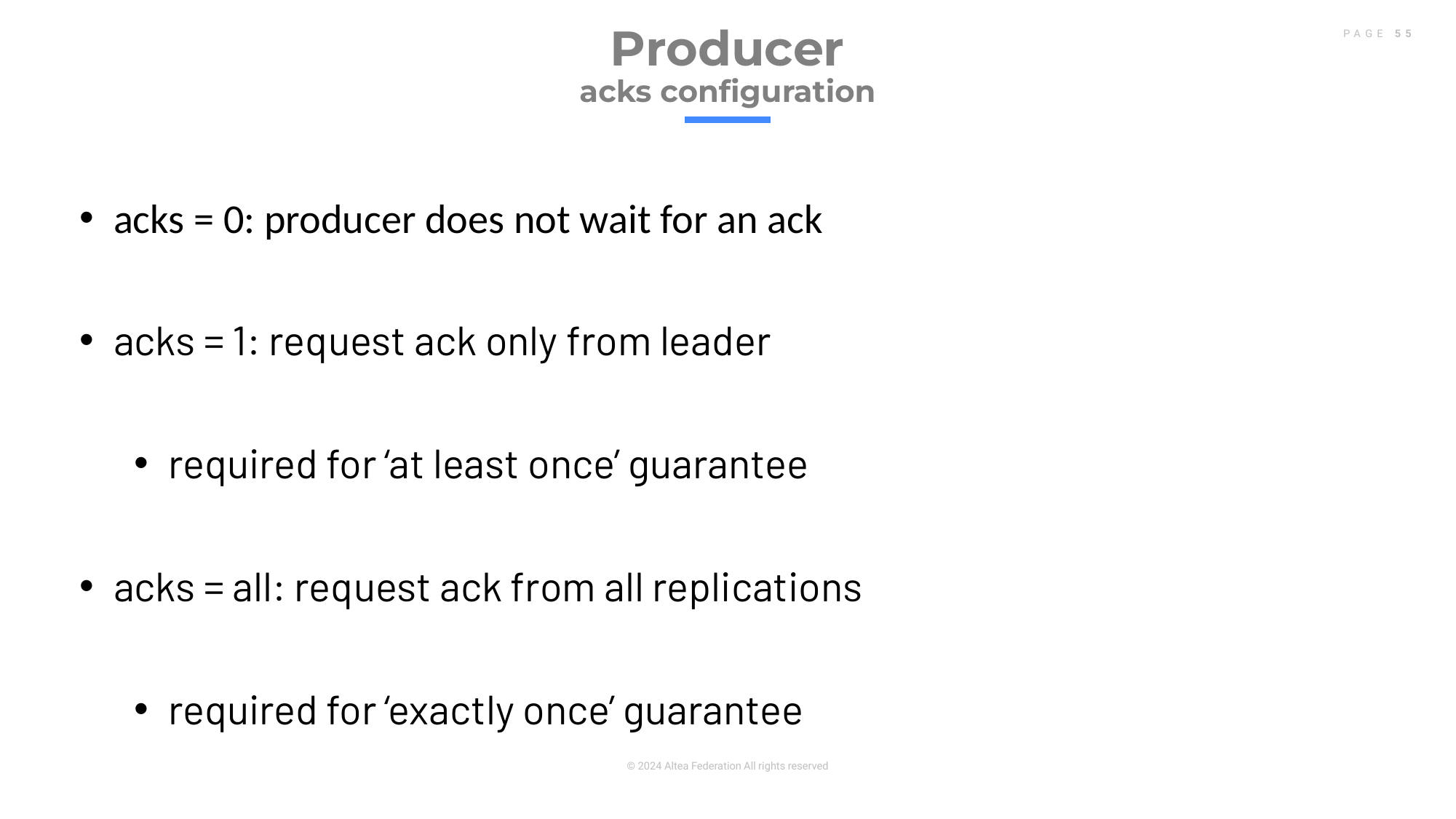

# Producer acks configuration
PAGE 55
acks = 0: producer does not wait for an ack
acks = 1: request ack only from leader
required for ‘at least once’ guarantee
acks = all: request ack from all replications
required for ‘exactly once’ guarantee